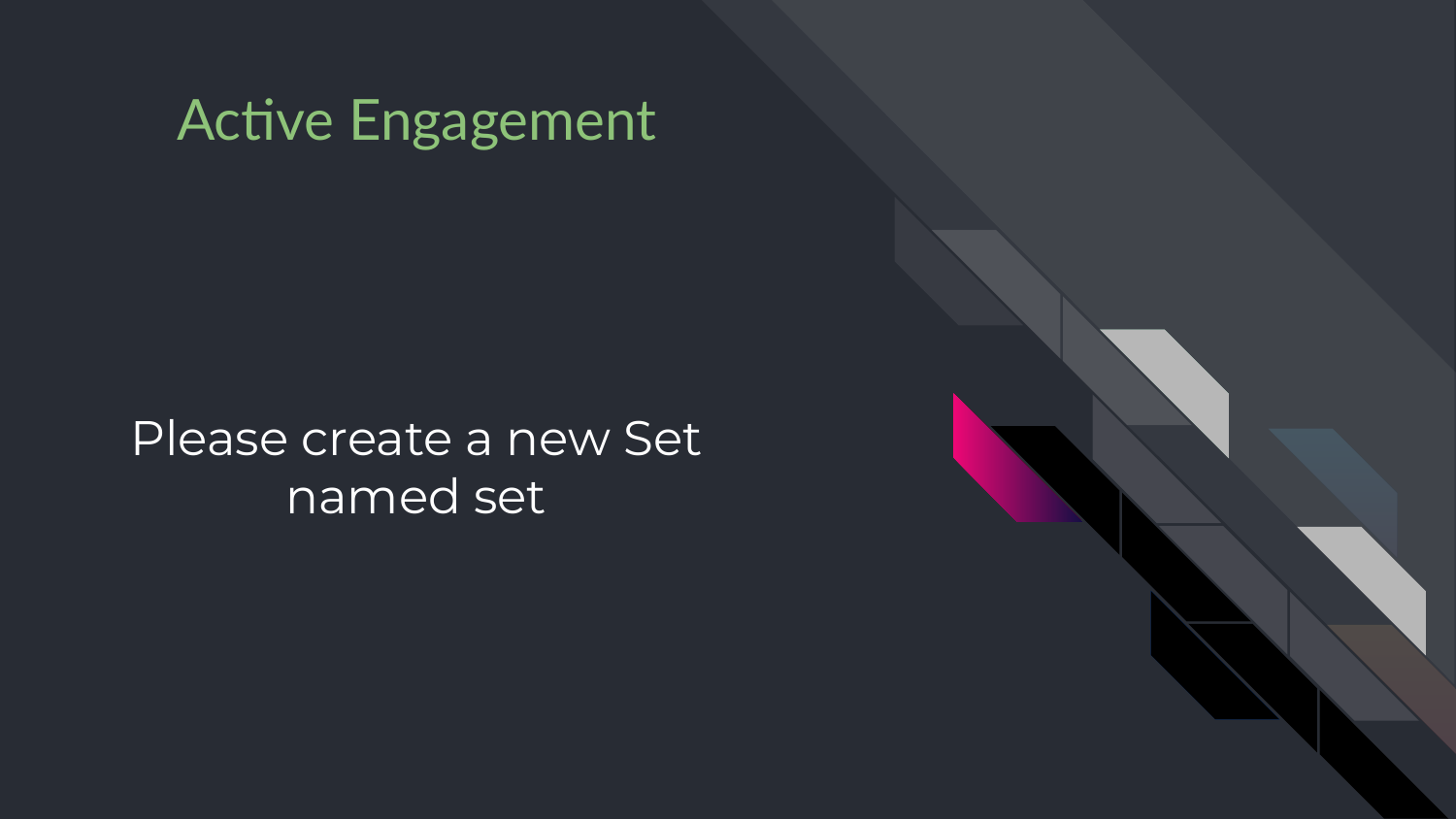

# Please create a new Set named set